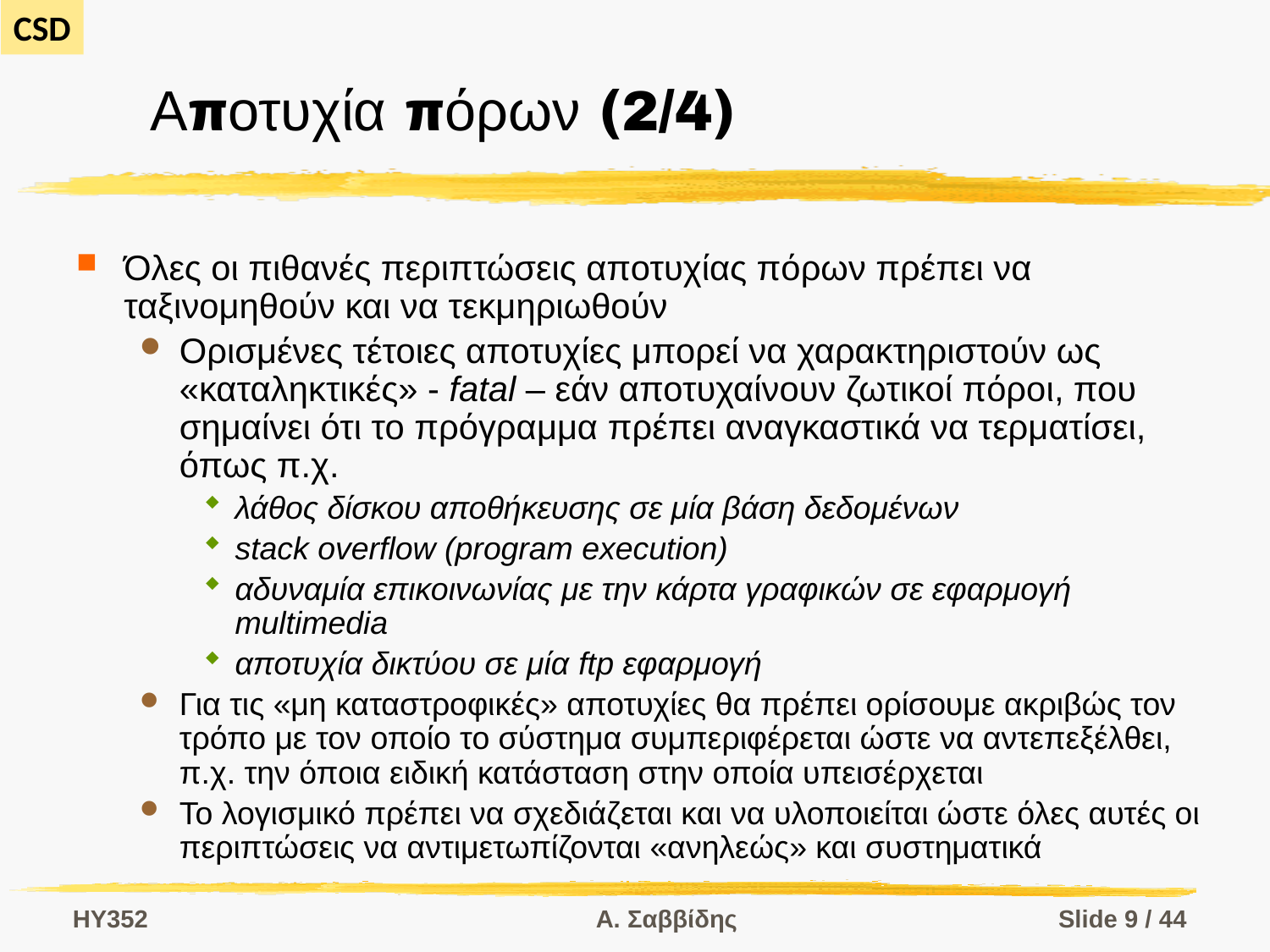

# Αποτυχία πόρων (2/4)
Όλες οι πιθανές περιπτώσεις αποτυχίας πόρων πρέπει να ταξινομηθούν και να τεκμηριωθούν
Ορισμένες τέτοιες αποτυχίες μπορεί να χαρακτηριστούν ως «καταληκτικές» - fatal – εάν αποτυχαίνουν ζωτικοί πόροι, που σημαίνει ότι το πρόγραμμα πρέπει αναγκαστικά να τερματίσει, όπως π.χ.
λάθος δίσκου αποθήκευσης σε μία βάση δεδομένων
stack overflow (program execution)
αδυναμία επικοινωνίας με την κάρτα γραφικών σε εφαρμογή multimedia
αποτυχία δικτύου σε μία ftp εφαρμογή
Για τις «μη καταστροφικές» αποτυχίες θα πρέπει ορίσουμε ακριβώς τον τρόπο με τον οποίο το σύστημα συμπεριφέρεται ώστε να αντεπεξέλθει, π.χ. την όποια ειδική κατάσταση στην οποία υπεισέρχεται
Το λογισμικό πρέπει να σχεδιάζεται και να υλοποιείται ώστε όλες αυτές οι περιπτώσεις να αντιμετωπίζονται «ανηλεώς» και συστηματικά
HY352
Α. Σαββίδης
Slide 9 / 44